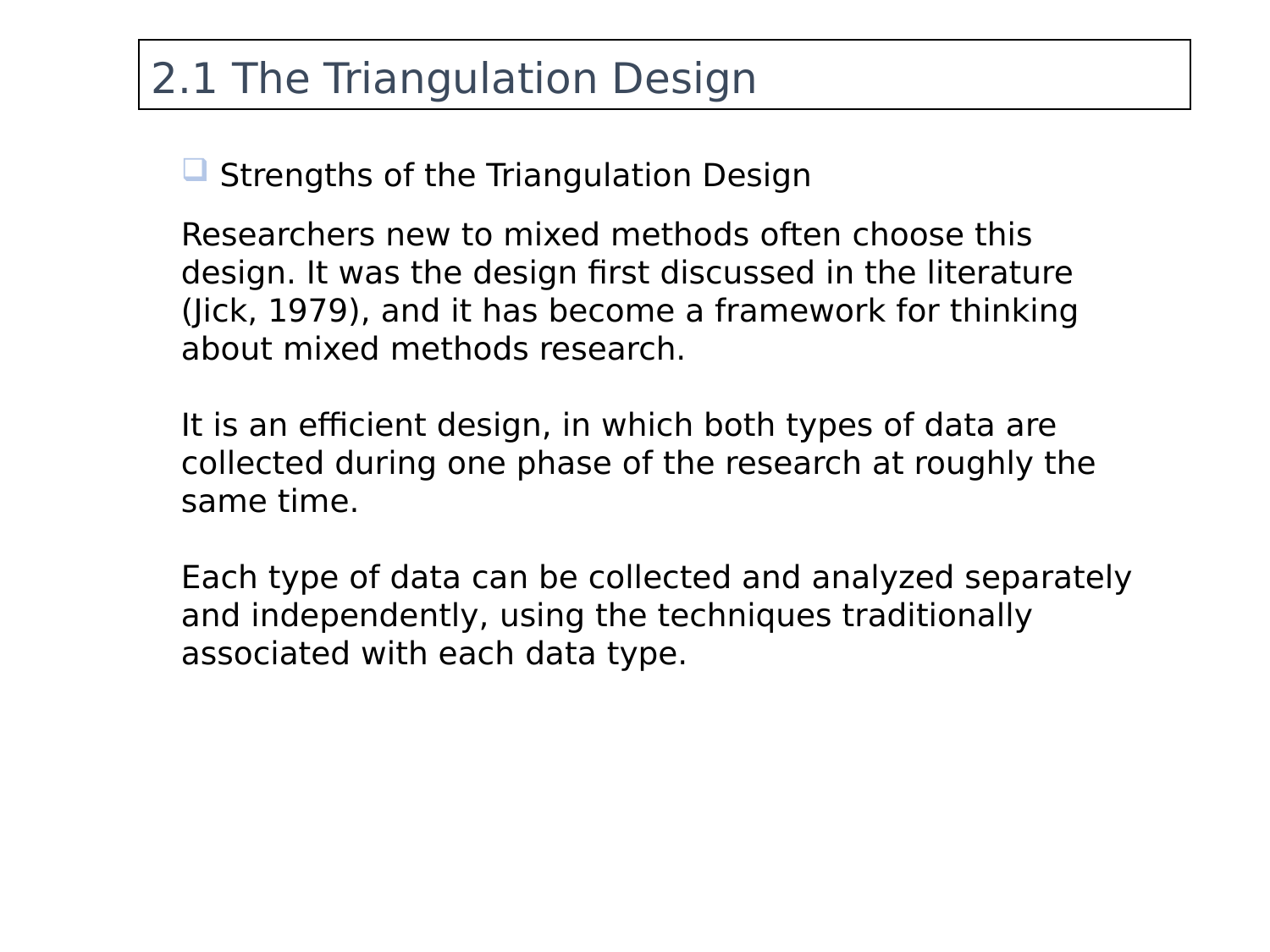

2.1 The Triangulation Design
 Strengths of the Triangulation Design
#
Researchers new to mixed methods often choose this design. It was the design first discussed in the literature (Jick, 1979), and it has become a framework for thinking about mixed methods research.

It is an efficient design, in which both types of data are collected during one phase of the research at roughly the same time.

Each type of data can be collected and analyzed separately and independently, using the techniques traditionally associated with each data type.